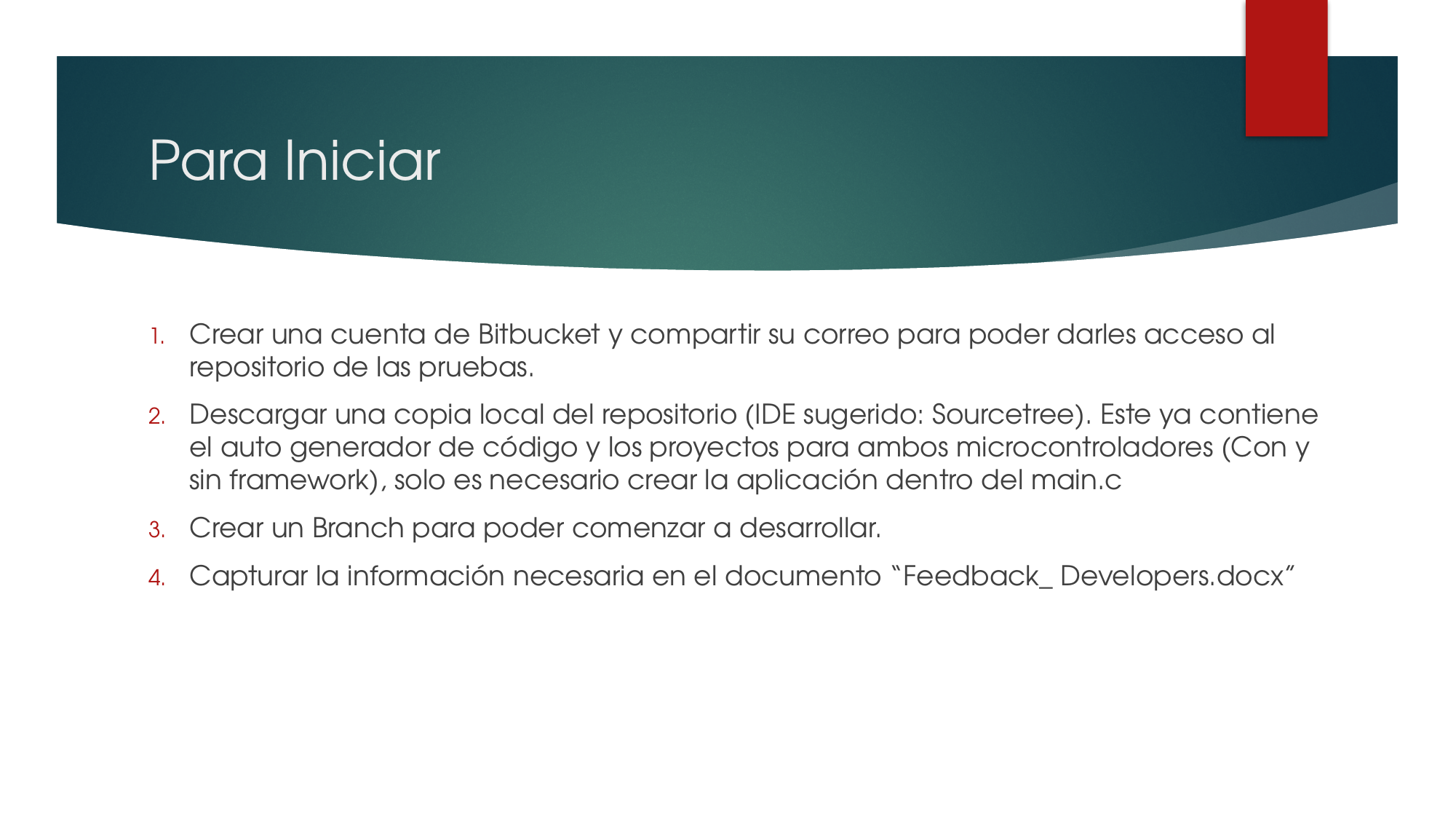

# Para Iniciar
Crear una cuenta de Bitbucket y compartir su correo para poder darles acceso al repositorio de las pruebas.
Descargar una copia local del repositorio (IDE sugerido: Sourcetree). Este ya contiene el auto generador de código y los proyectos para ambos microcontroladores (Con y sin framework), solo es necesario crear la aplicación dentro del main.c
Crear un Branch para poder comenzar a desarrollar.
Capturar la información necesaria en el documento “Feedback_ Developers.docx”